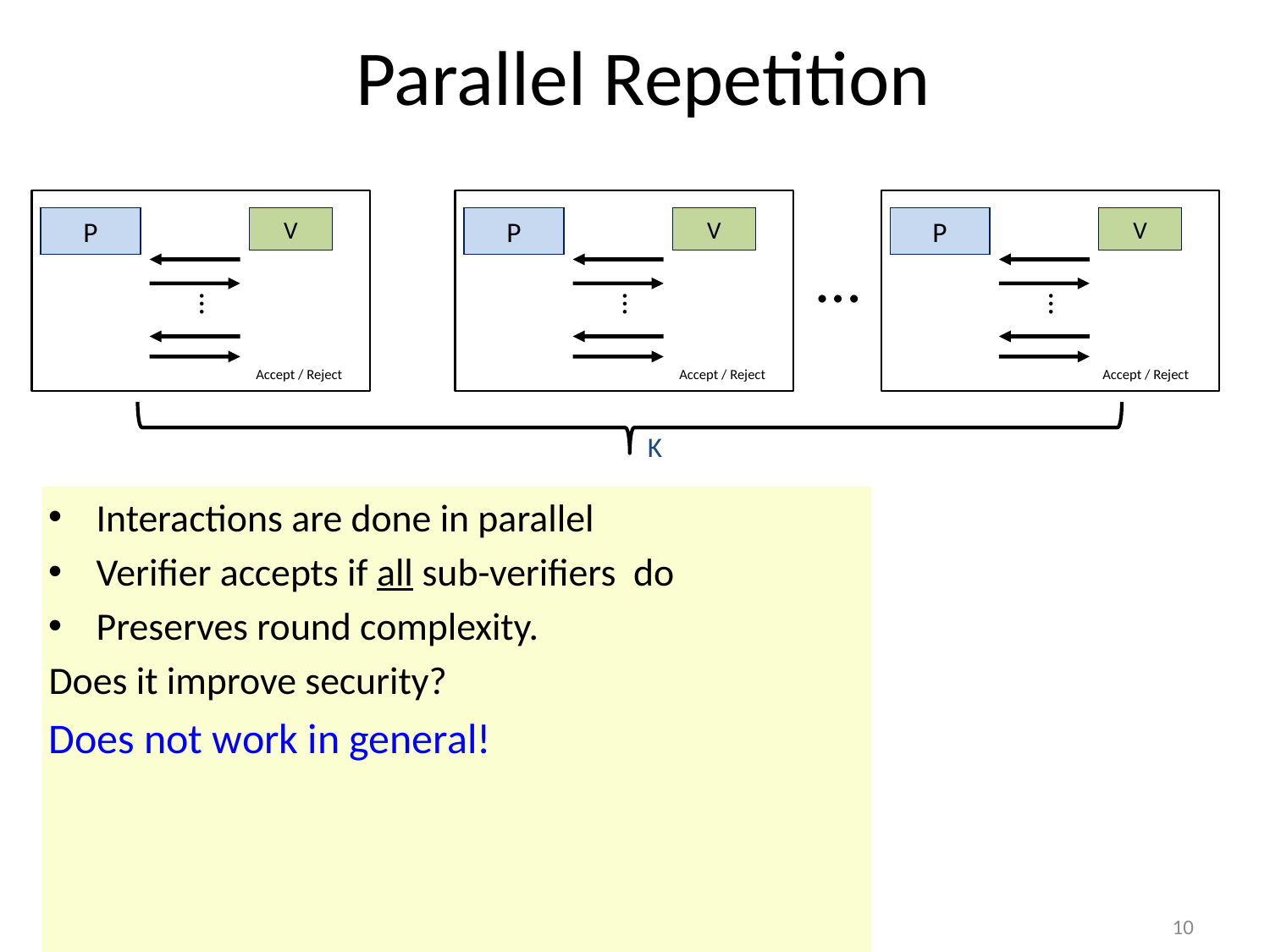

# Parallel Repetition

P
V

…

P
V

…

P
V

…

…
Accept / Reject
Accept / Reject
Accept / Reject

K
Interactions are done in parallel
Verifier accepts if all sub-verifiers  do
Preserves round complexity.
Does it improve security?
Does not work in general!
10